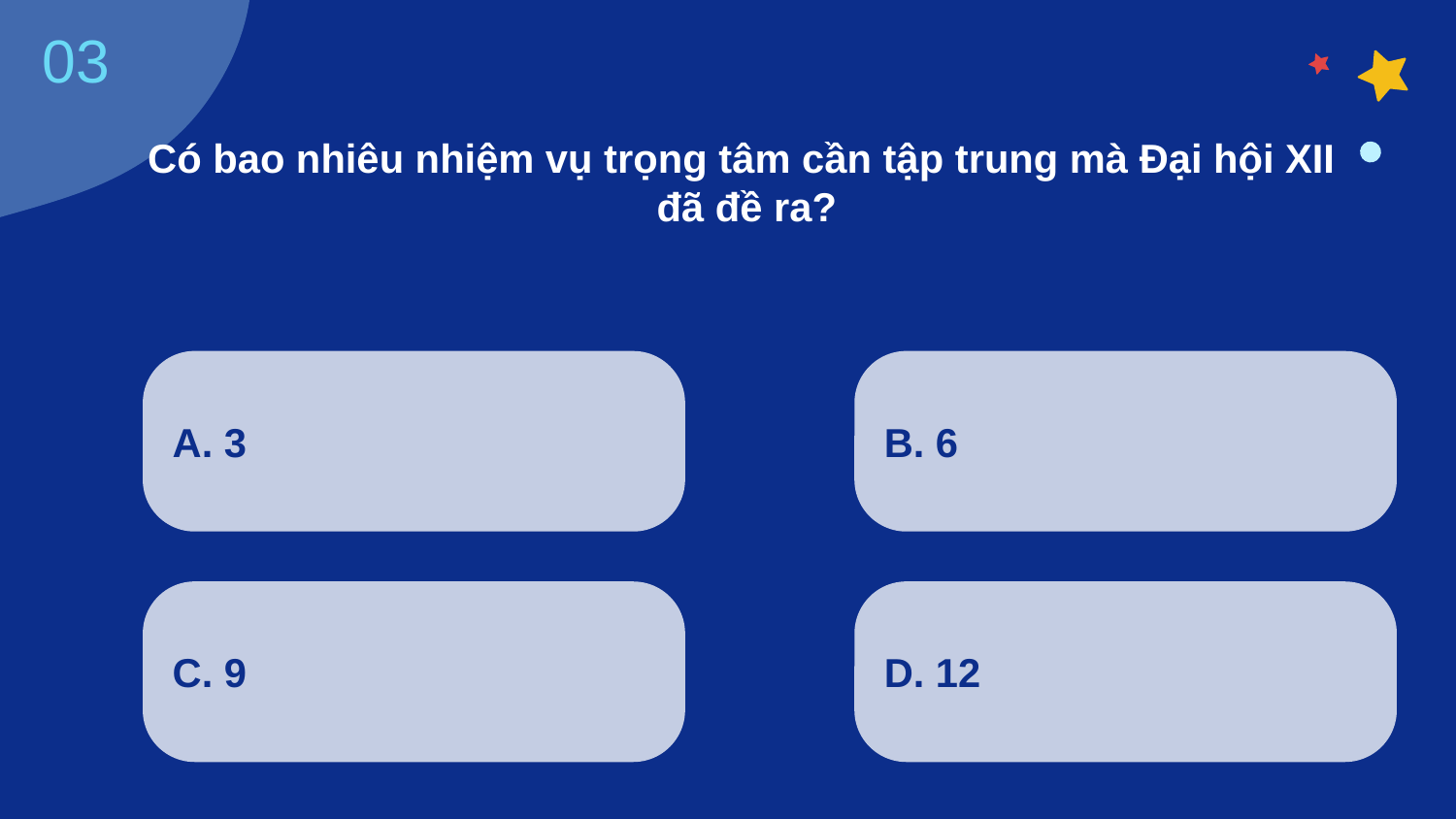

03
# Có bao nhiêu nhiệm vụ trọng tâm cần tập trung mà Đại hội XII đã đề ra?
A. 3
B. 6
C. 9
D. 12